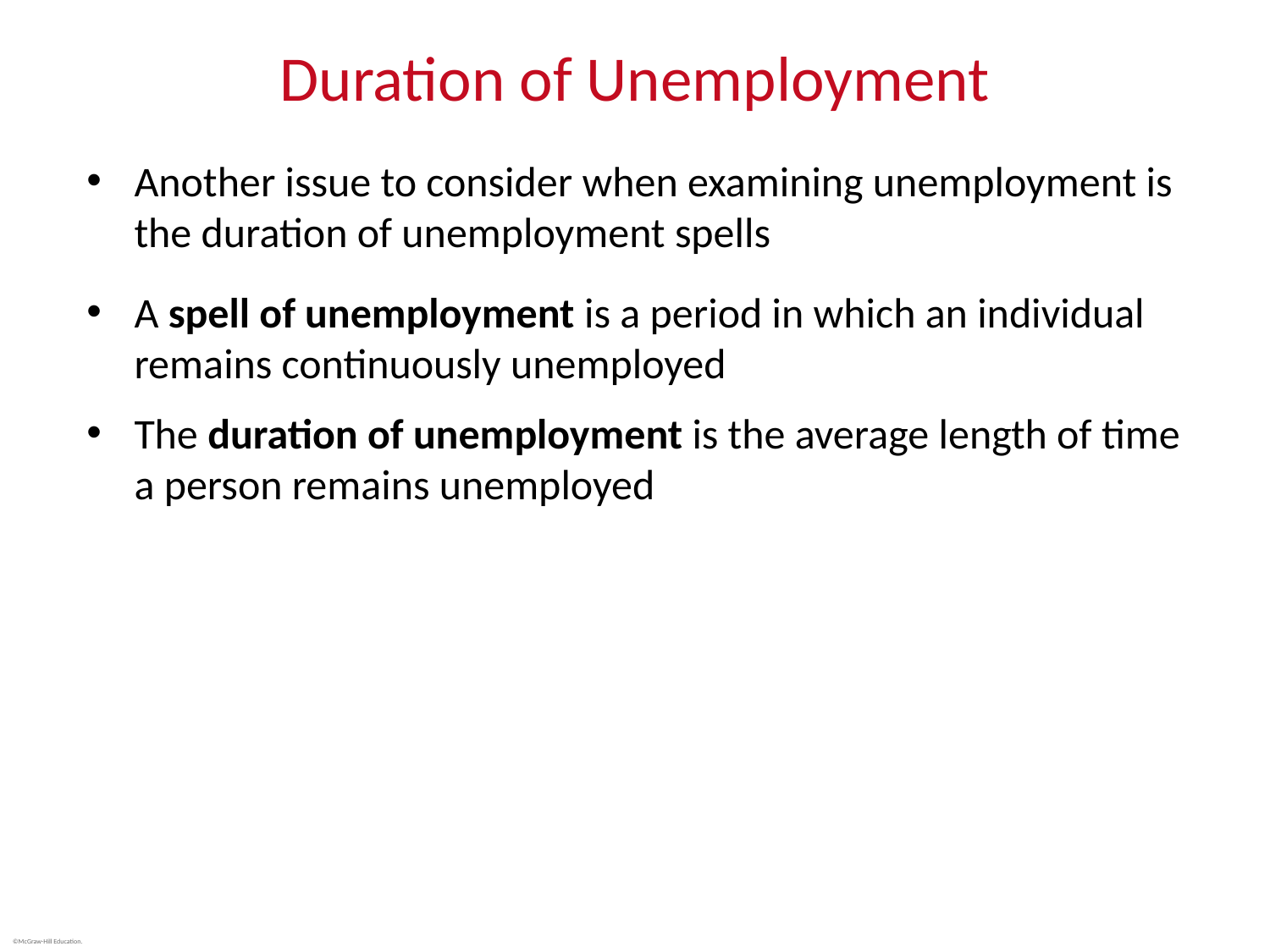

# Duration of Unemployment
Another issue to consider when examining unemployment is the duration of unemployment spells
A spell of unemployment is a period in which an individual remains continuously unemployed
The duration of unemployment is the average length of time a person remains unemployed